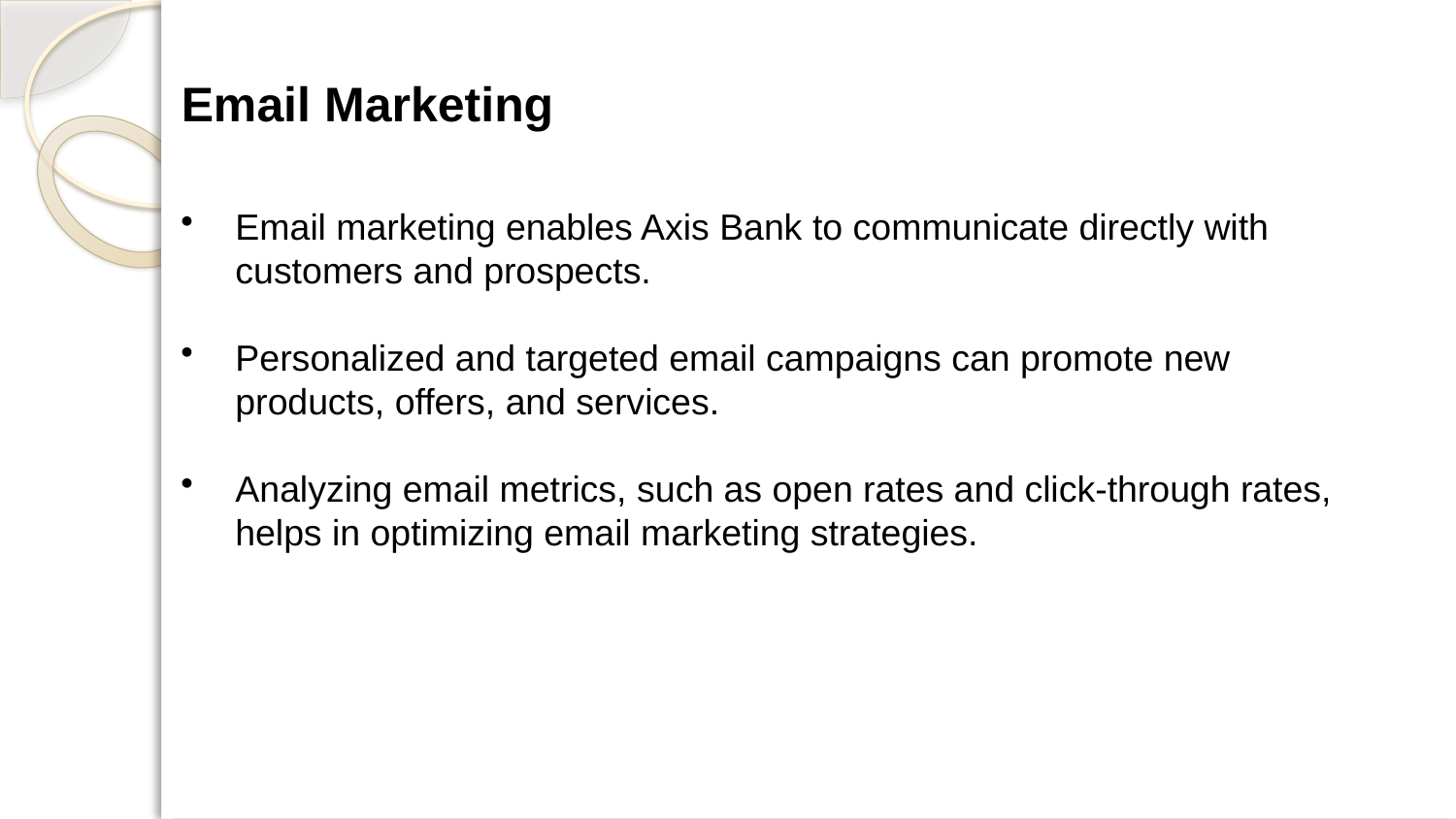

Email Marketing
Email marketing enables Axis Bank to communicate directly with customers and prospects.

Personalized and targeted email campaigns can promote new products, offers, and services.

Analyzing email metrics, such as open rates and click-through rates, helps in optimizing email marketing strategies.